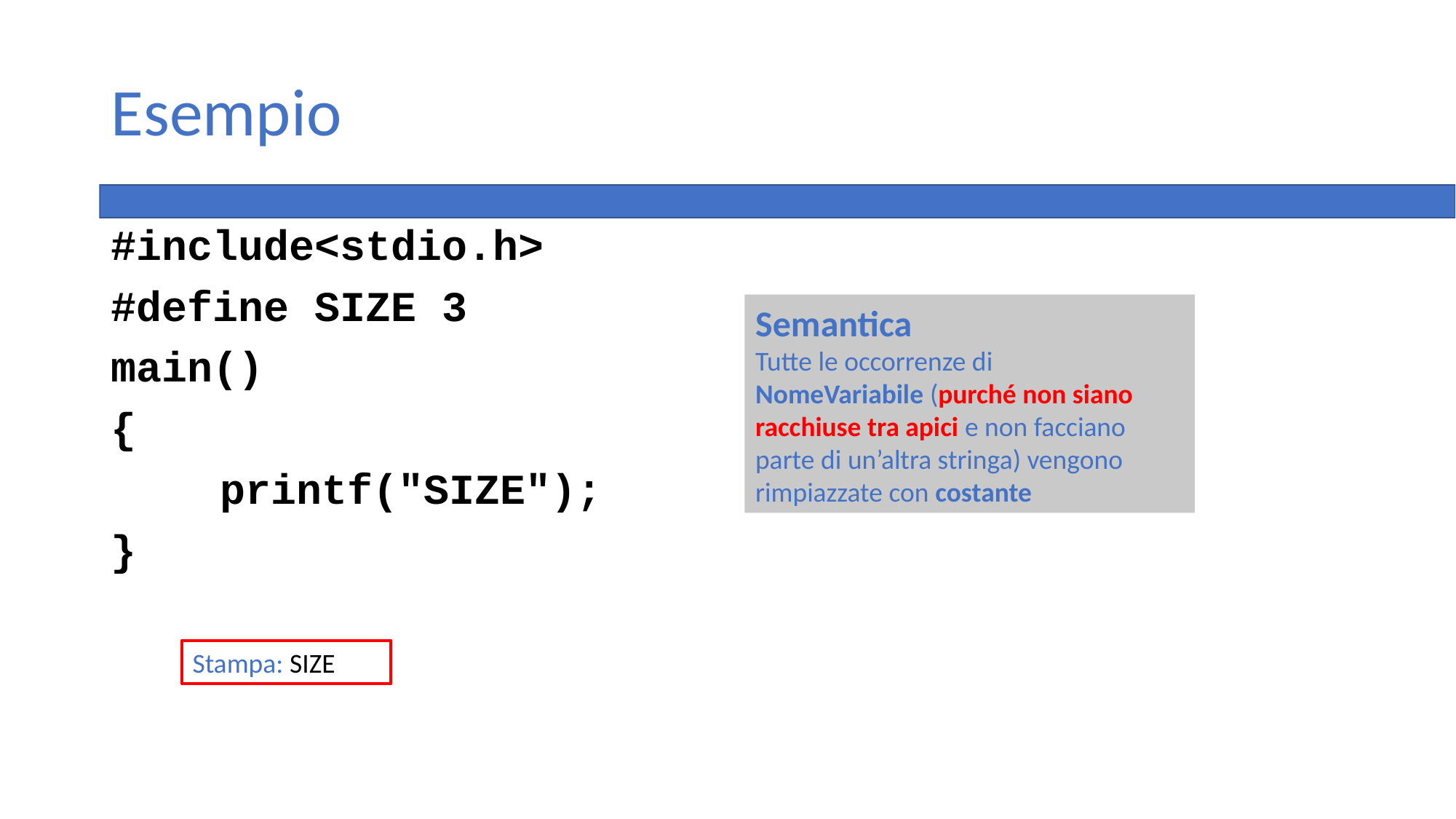

# Esempio
#include<stdio.h>
#define SIZE 3
main()
{
	printf("SIZE");
}
Semantica
Tutte le occorrenze di
NomeVariabile (purché non siano
racchiuse tra apici e non facciano
parte di un’altra stringa) vengono
rimpiazzate con costante
Stampa: SIZE